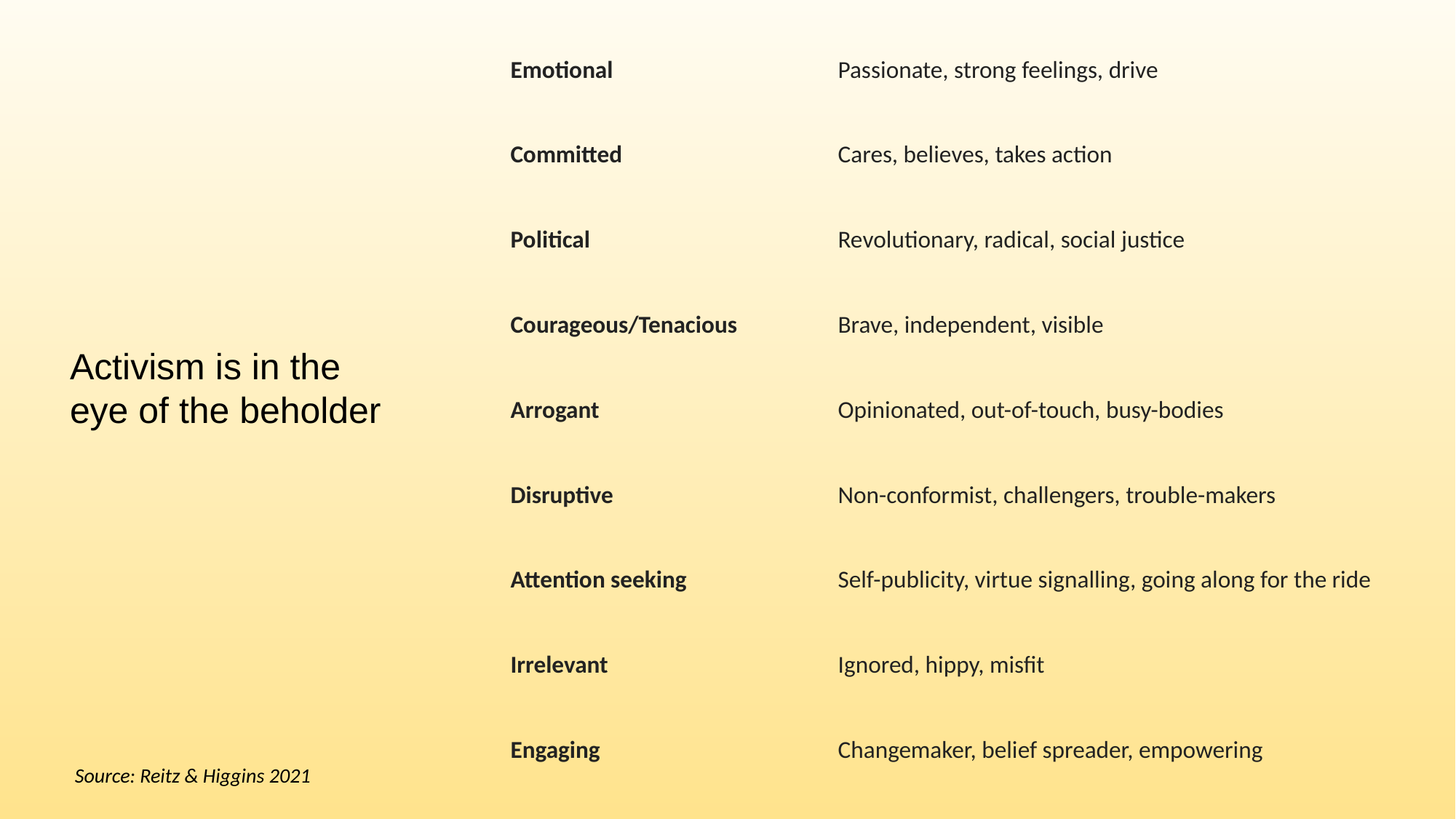

Emotional  		Passionate, strong feelings, drive

Committed  		Cares, believes, takes action

Political 			Revolutionary, radical, social justice

Courageous/Tenacious  	Brave, independent, visible

Arrogant  			Opinionated, out-of-touch, busy-bodies

Disruptive  		Non-conformist, challengers, trouble-makers

Attention seeking  		Self-publicity, virtue signalling, going along for the ride

Irrelevant 			Ignored, hippy, misfit

Engaging  			Changemaker, belief spreader, empowering
Activism is in the eye of the beholder
Source: Reitz & Higgins 2021